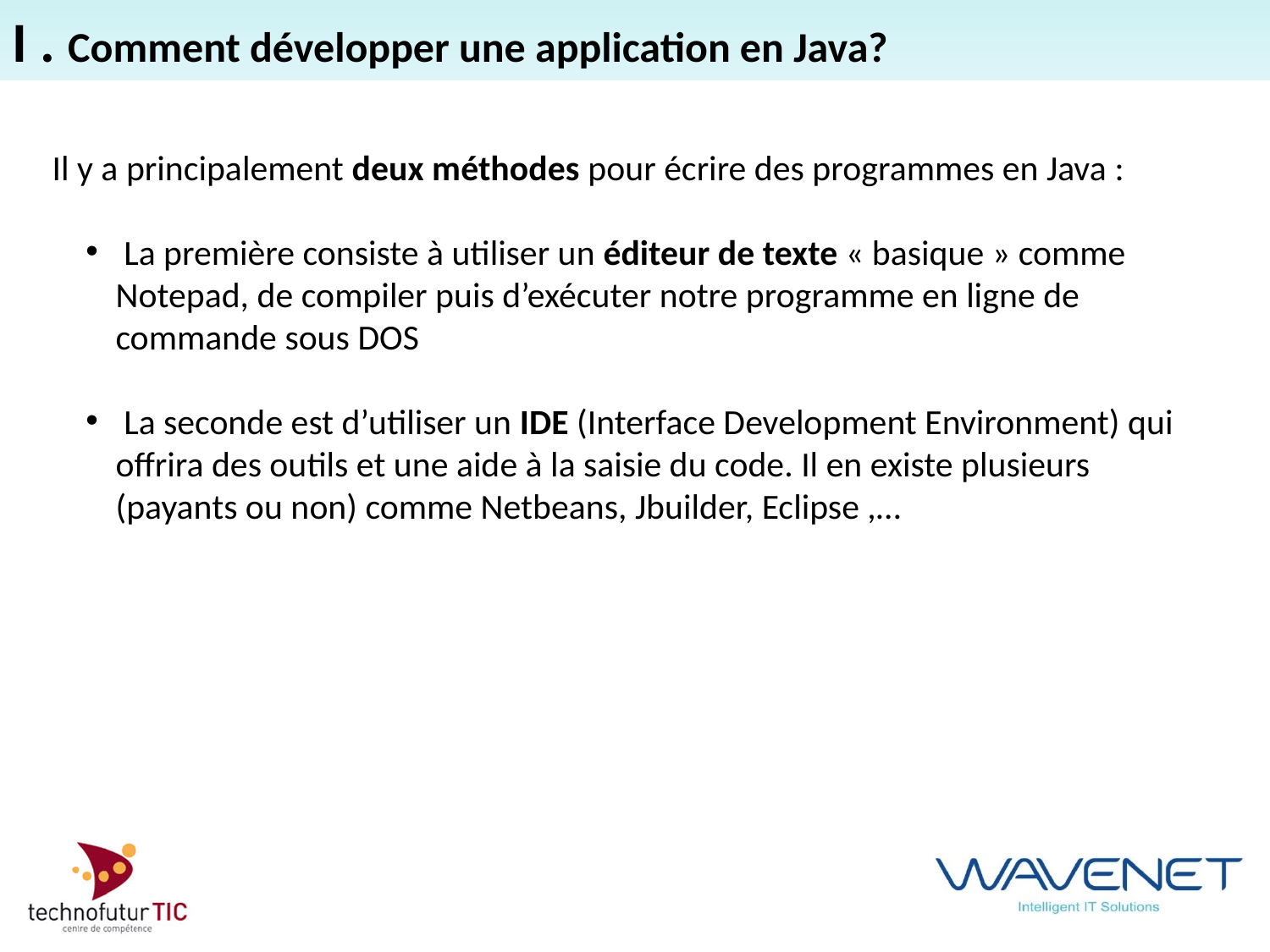

I . Comment développer une application en Java?
Il y a principalement deux méthodes pour écrire des programmes en Java :

 La première consiste à utiliser un éditeur de texte « basique » comme Notepad, de compiler puis d’exécuter notre programme en ligne de commande sous DOS

 La seconde est d’utiliser un IDE (Interface Development Environment) qui offrira des outils et une aide à la saisie du code. Il en existe plusieurs (payants ou non) comme Netbeans, Jbuilder, Eclipse ,…